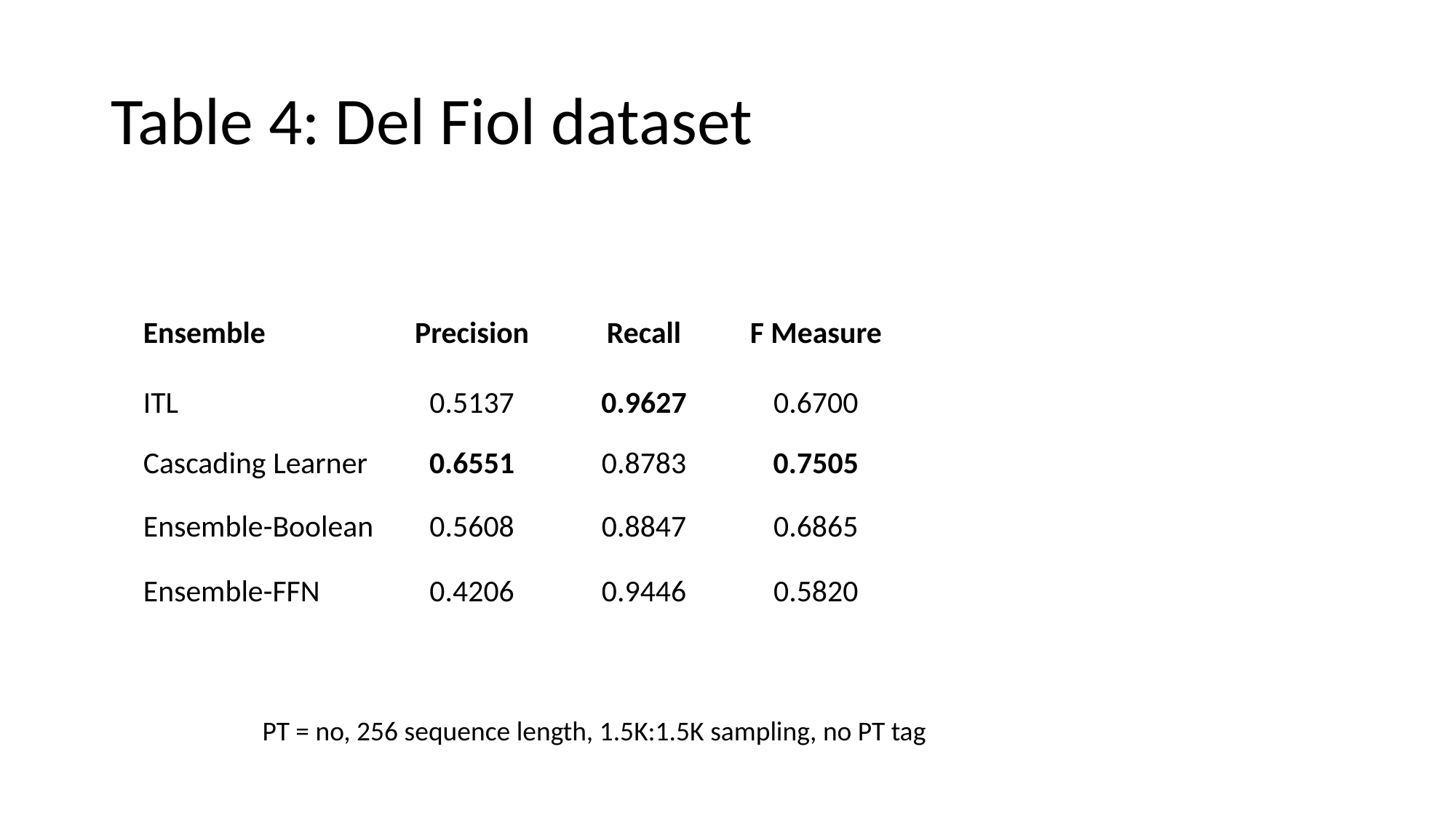

# Table 4: Del Fiol dataset
| Ensemble | Precision | Recall | F Measure |
| --- | --- | --- | --- |
| ITL | 0.5137 | 0.9627 | 0.6700 |
| Cascading Learner | 0.6551 | 0.8783 | 0.7505 |
| Ensemble-Boolean | 0.5608 | 0.8847 | 0.6865 |
| Ensemble-FFN | 0.4206 | 0.9446 | 0.5820 |
PT = no, 256 sequence length, 1.5K:1.5K sampling, no PT tag